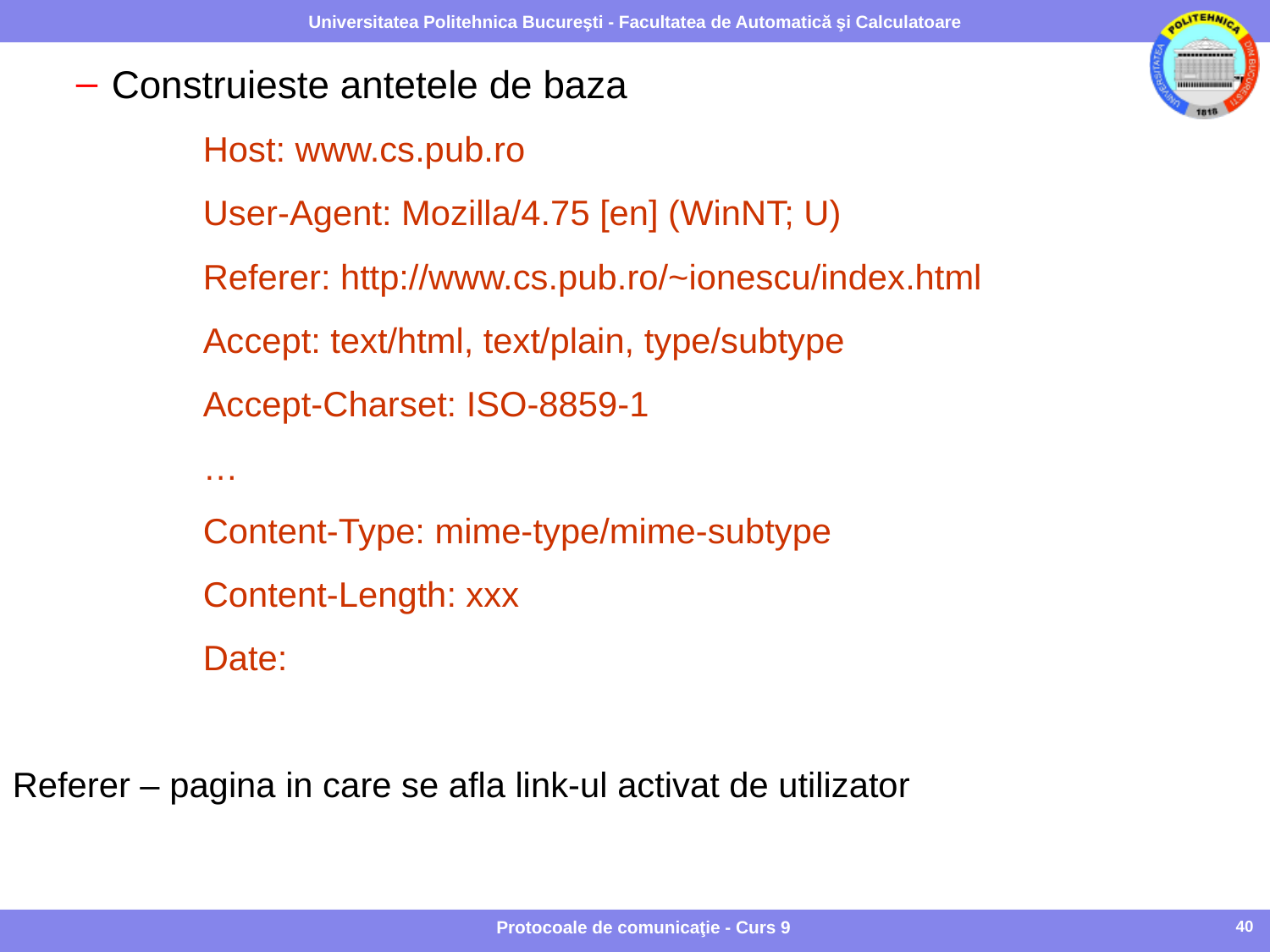

Construieste antetele de baza
Host: www.cs.pub.ro
User-Agent: Mozilla/4.75 [en] (WinNT; U)
Referer: http://www.cs.pub.ro/~ionescu/index.html
Accept: text/html, text/plain, type/subtype
Accept-Charset: ISO-8859-1
…
Content-Type: mime-type/mime-subtype
Content-Length: xxx
Date:

Referer – pagina in care se afla link-ul activat de utilizator
Protocoale de comunicaţie - Curs 9
40